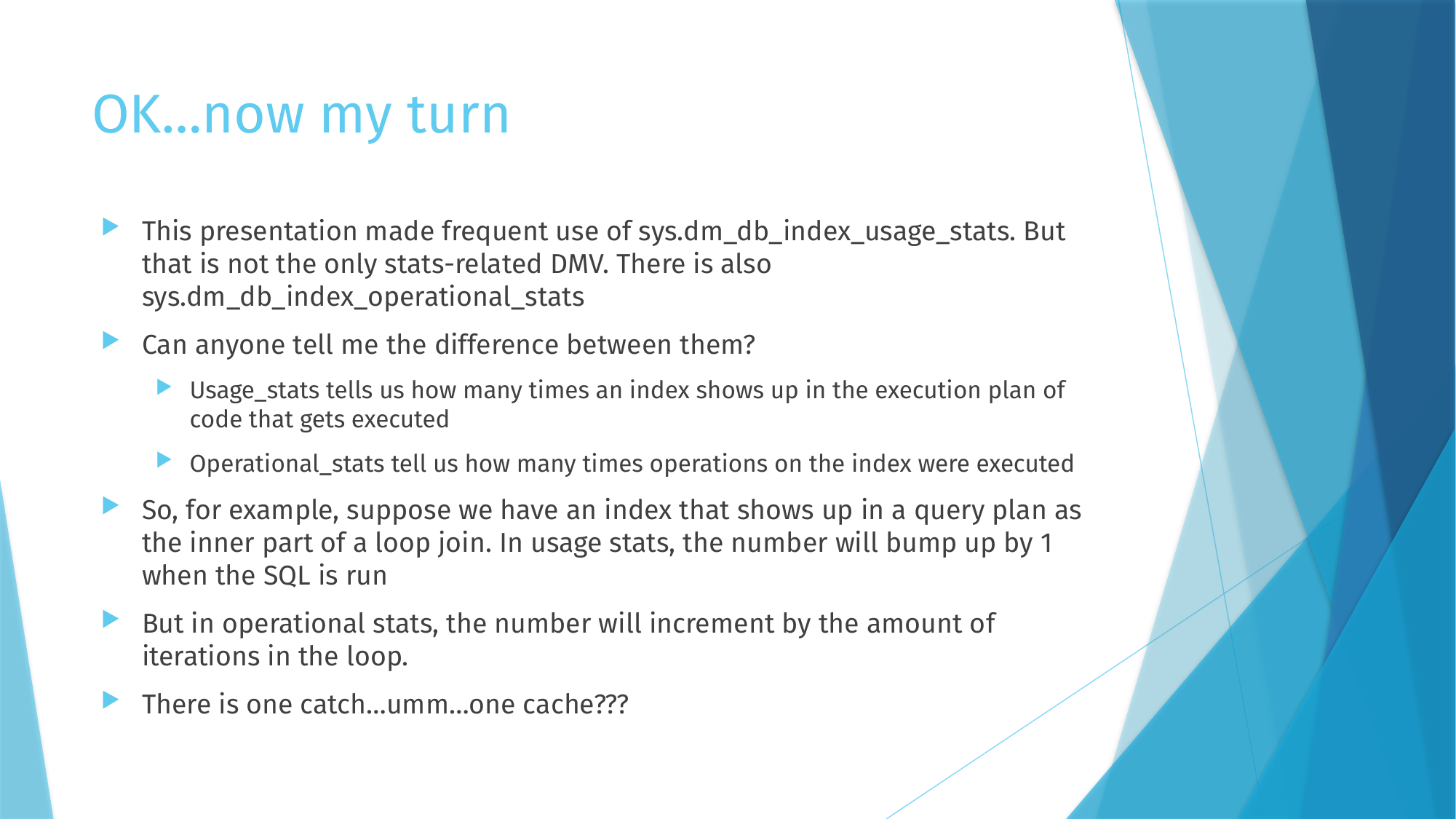

# OK…now my turn
This presentation made frequent use of sys.dm_db_index_usage_stats. But that is not the only stats-related DMV. There is also sys.dm_db_index_operational_stats
Can anyone tell me the difference between them?
Usage_stats tells us how many times an index shows up in the execution plan of code that gets executed
Operational_stats tell us how many times operations on the index were executed
So, for example, suppose we have an index that shows up in a query plan as the inner part of a loop join. In usage stats, the number will bump up by 1 when the SQL is run
But in operational stats, the number will increment by the amount of iterations in the loop.
There is one catch…umm…one cache???